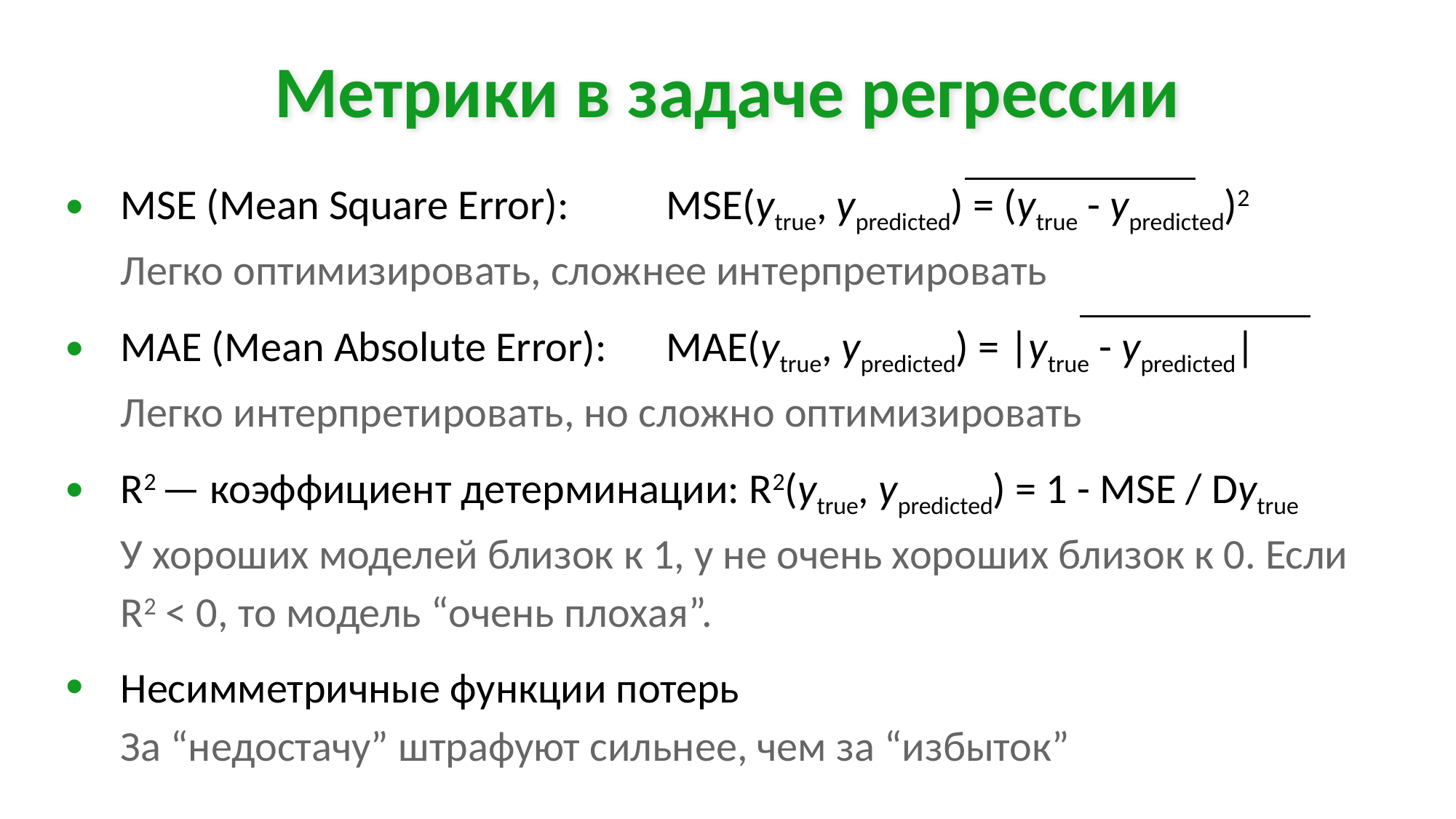

Метрики в задаче регрессии
MSE (Mean Square Error): 	MSE(ytrue, ypredicted) = (ytrue - ypredicted)2
Легко оптимизировать, сложнее интерпретировать

MAE (Mean Absolute Error): 	MAE(ytrue, ypredicted) = |ytrue - ypredicted|
Легко интерпретировать, но сложно оптимизировать

R2 — коэффициент детерминации: R2(ytrue, ypredicted) = 1 - MSE / Dytrue
У хороших моделей близок к 1, у не очень хороших близок к 0. Если R2 < 0, то модель “очень плохая”.

Несимметричные функции потерь
За “недостачу” штрафуют сильнее, чем за “избыток”